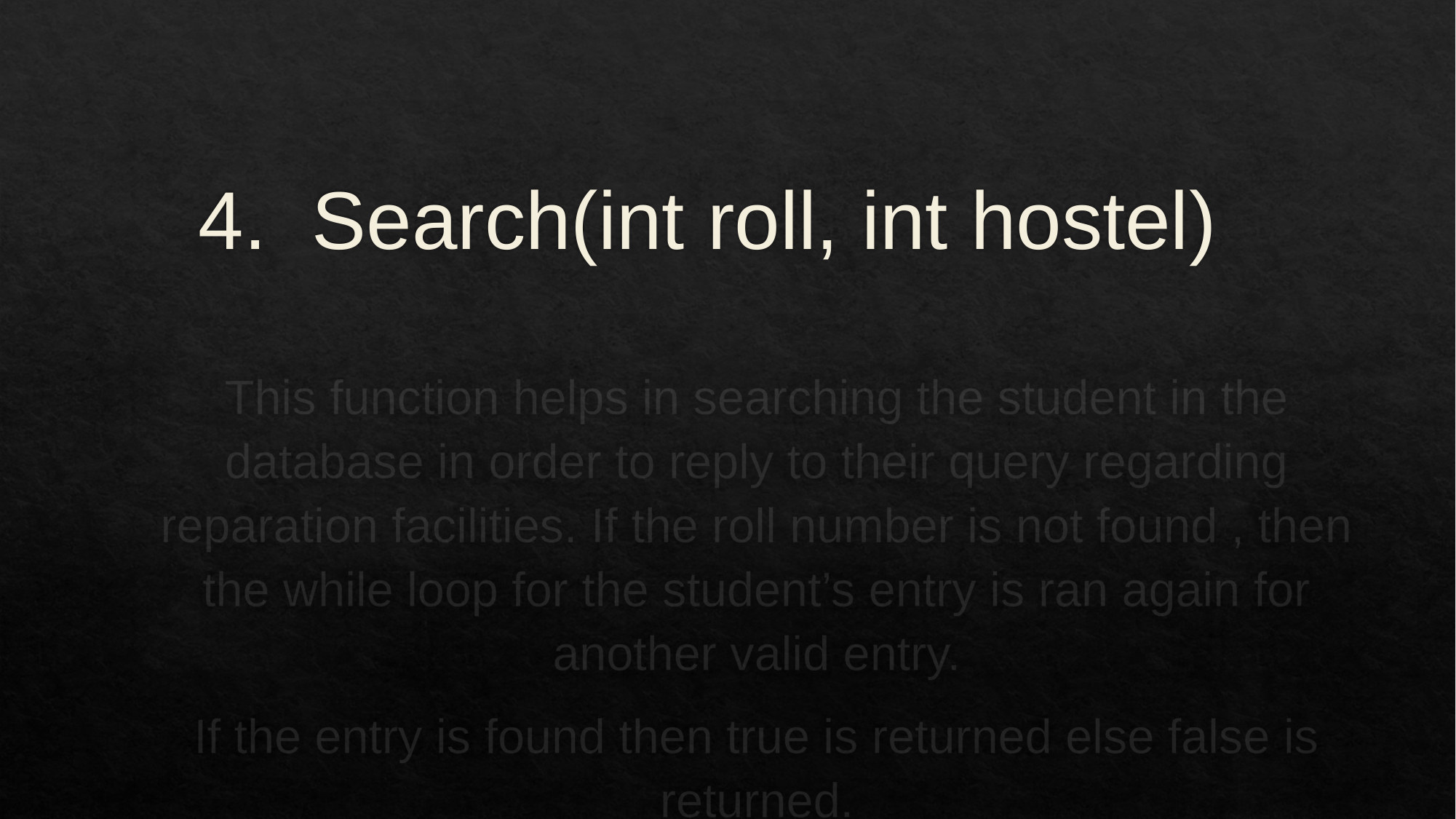

# 4.  Search(int roll, int hostel)
This function helps in searching the student in the database in order to reply to their query regarding reparation facilities. If the roll number is not found , then the while loop for the student’s entry is ran again for another valid entry.
If the entry is found then true is returned else false is returned.